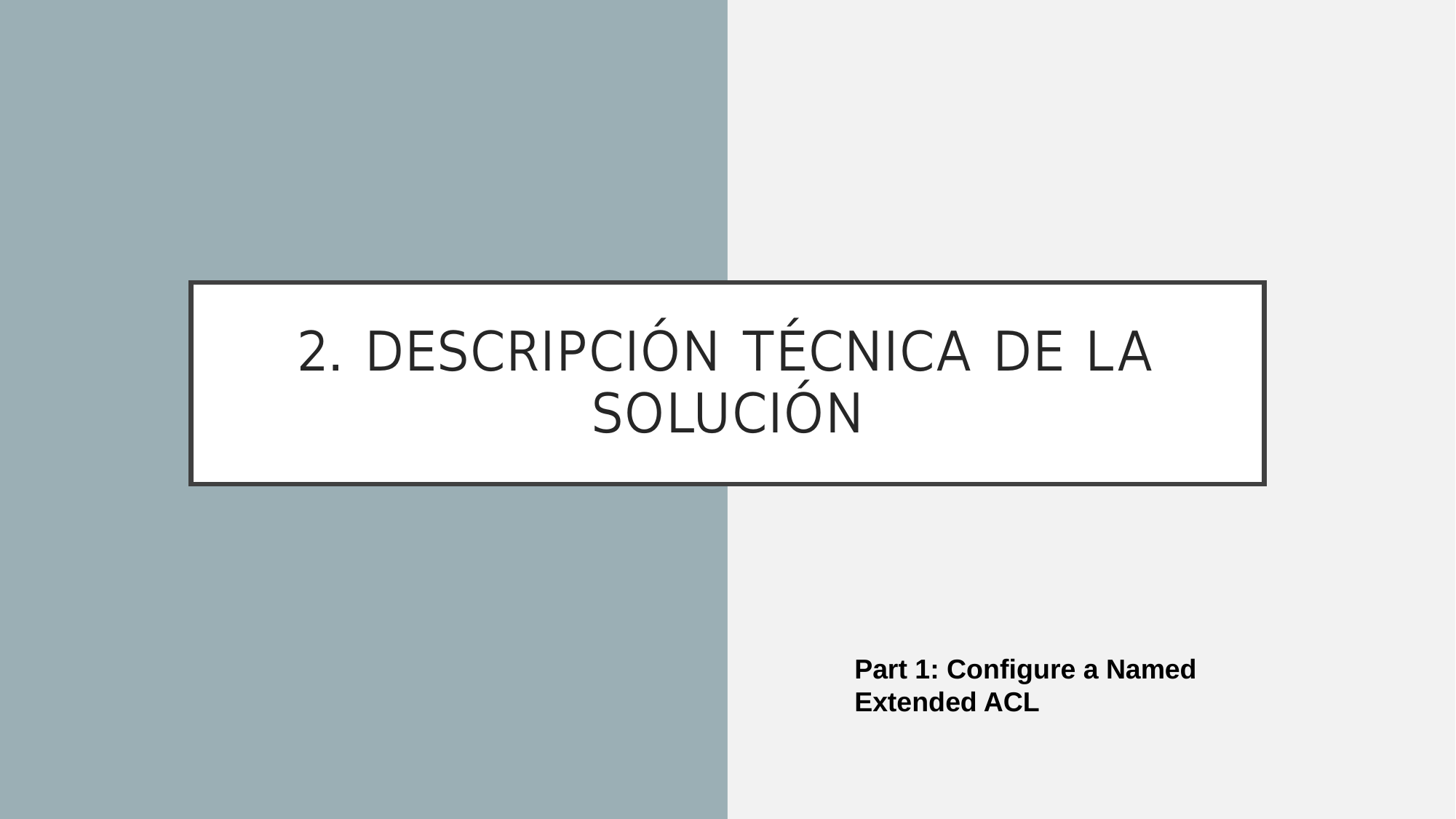

# 2. Descripción Técnica de la solución
Part 1: Configure a Named Extended ACL